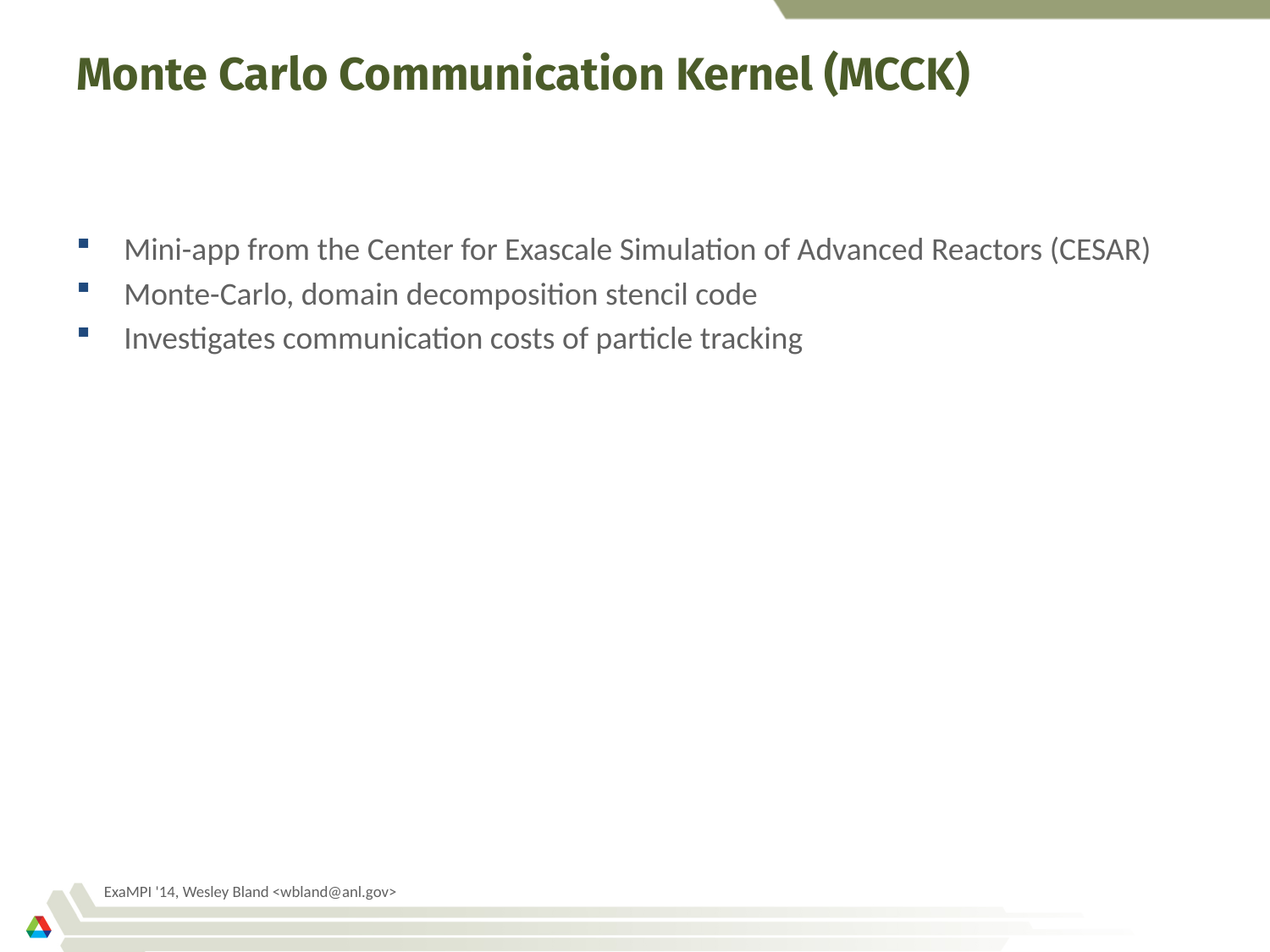

# Monte Carlo Communication Kernel (MCCK)
Mini-app from the Center for Exascale Simulation of Advanced Reactors (CESAR)
Monte-Carlo, domain decomposition stencil code
Investigates communication costs of particle tracking
ExaMPI '14, Wesley Bland <wbland@anl.gov>